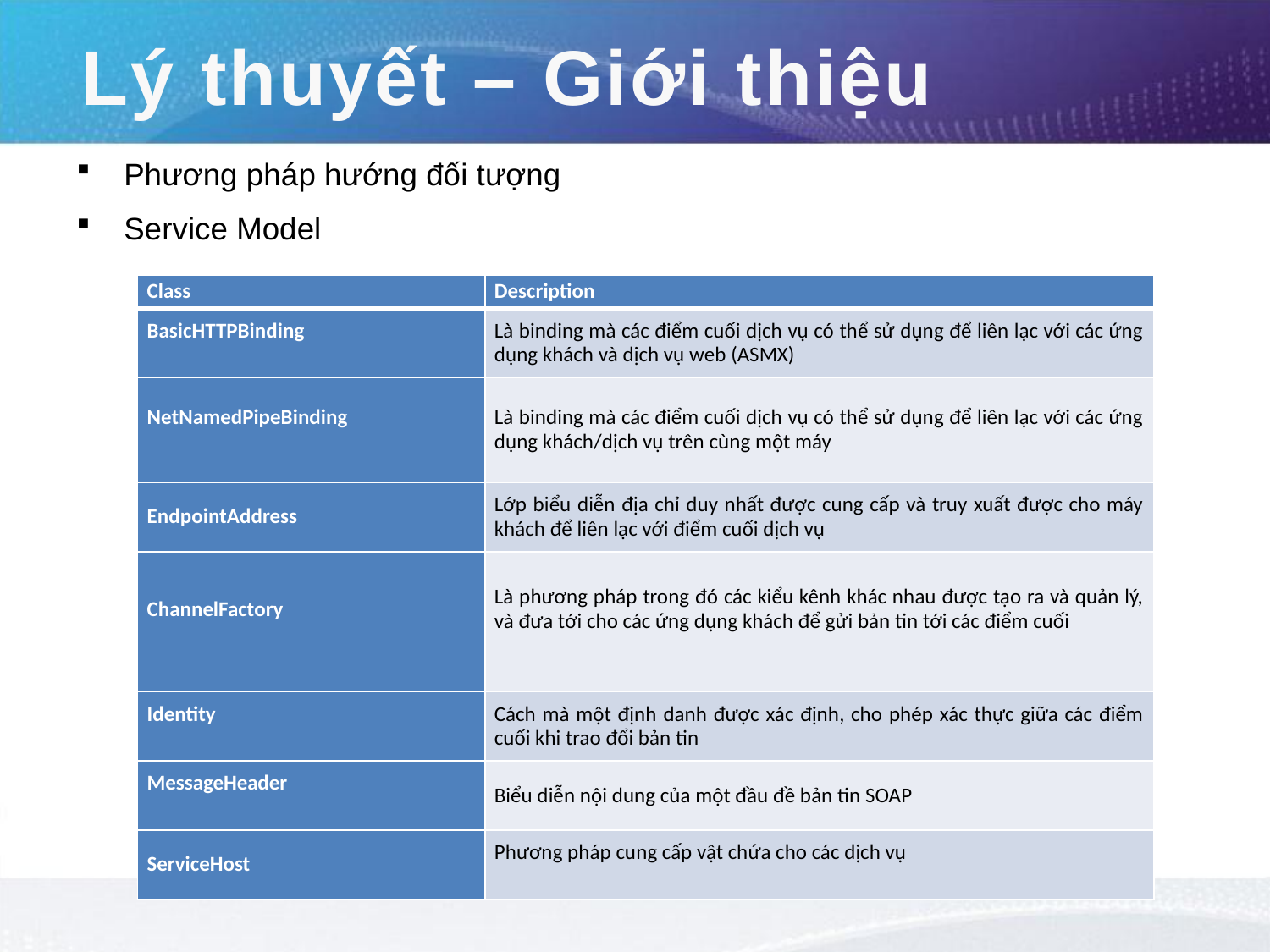

Lý thuyết – Giới thiệu
Phương pháp hướng đối tượng
Service Model
| Class | Description |
| --- | --- |
| BasicHTTPBinding | Là binding mà các điểm cuối dịch vụ có thể sử dụng để liên lạc với các ứng dụng khách và dịch vụ web (ASMX) |
| NetNamedPipeBinding | Là binding mà các điểm cuối dịch vụ có thể sử dụng để liên lạc với các ứng dụng khách/dịch vụ trên cùng một máy |
| EndpointAddress | Lớp biểu diễn địa chỉ duy nhất được cung cấp và truy xuất được cho máy khách để liên lạc với điểm cuối dịch vụ |
| ChannelFactory | Là phương pháp trong đó các kiểu kênh khác nhau được tạo ra và quản lý, và đưa tới cho các ứng dụng khách để gửi bản tin tới các điểm cuối |
| Identity | Cách mà một định danh được xác định, cho phép xác thực giữa các điểm cuối khi trao đổi bản tin |
| MessageHeader | Biểu diễn nội dung của một đầu đề bản tin SOAP |
| ServiceHost | Phương pháp cung cấp vật chứa cho các dịch vụ |